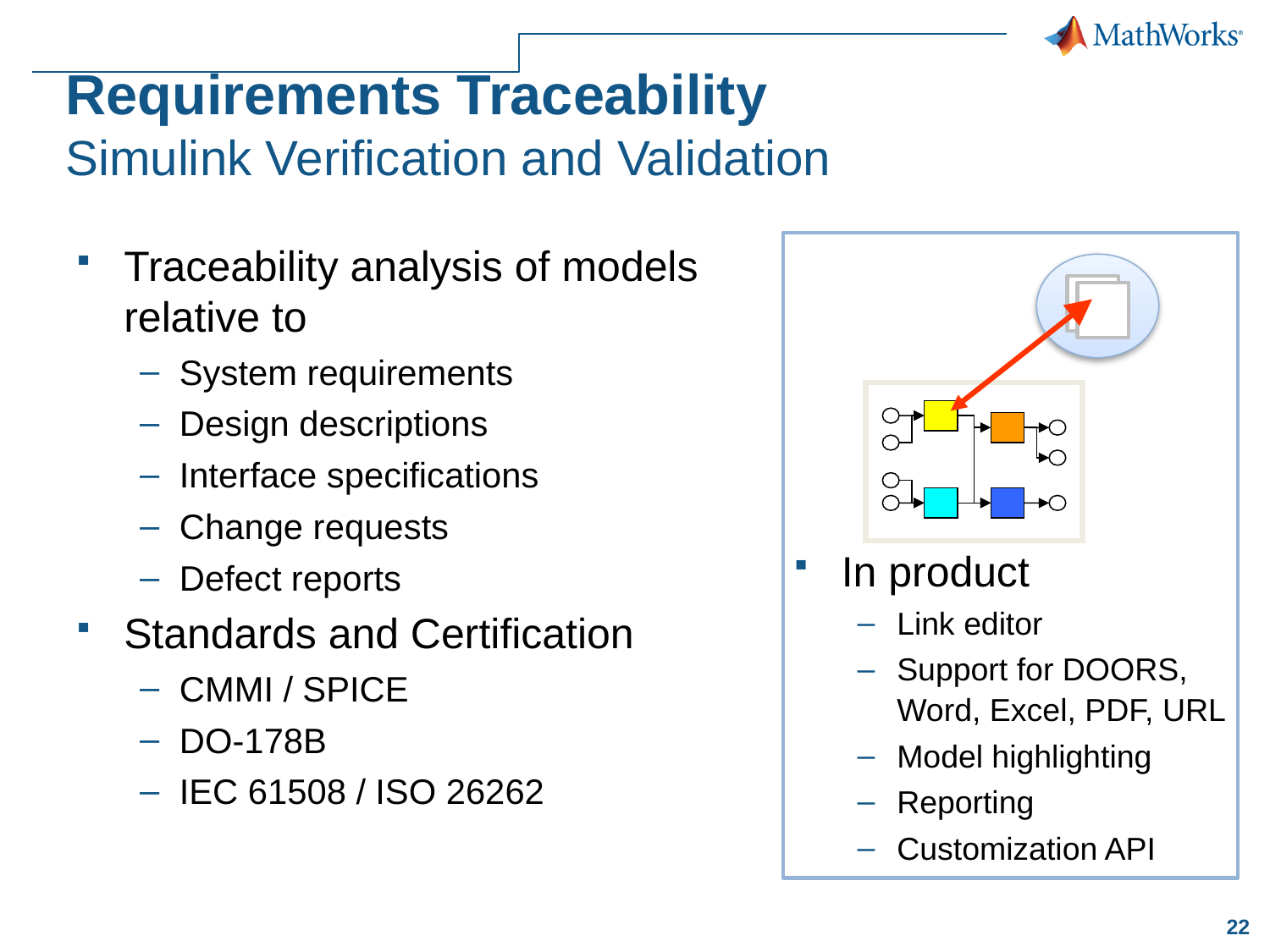

# Requirements Traceability Simulink Verification and Validation
Traceability analysis of models relative to
System requirements
Design descriptions
Interface specifications
Change requests
Defect reports
Standards and Certification
CMMI / SPICE
DO-178B
IEC 61508 / ISO 26262

In product
Link editor
Support for DOORS, Word, Excel, PDF, URL
Model highlighting
Reporting
Customization API